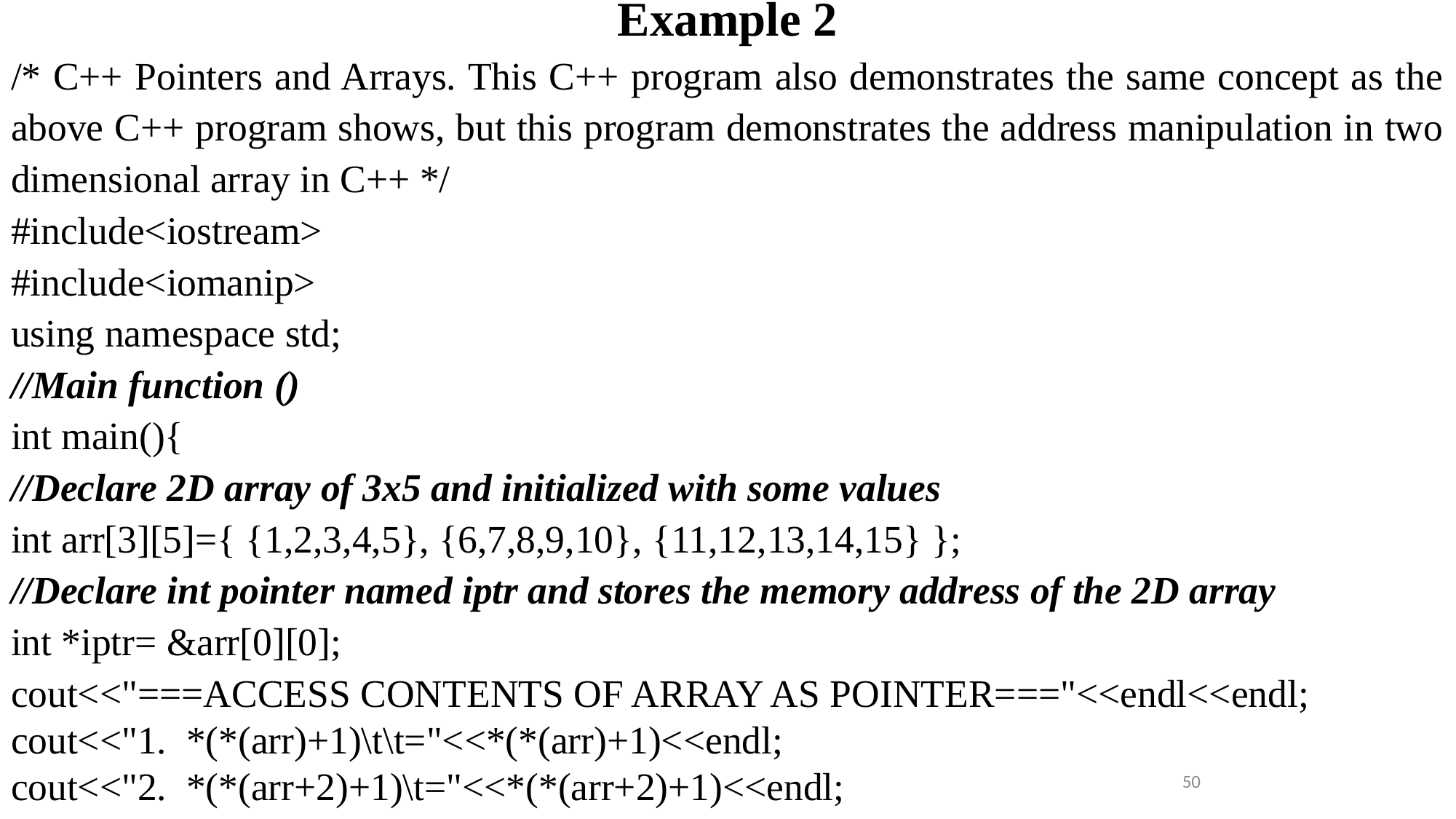

# Example 2
/* C++ Pointers and Arrays. This C++ program also demonstrates the same concept as the above C++ program shows, but this program demonstrates the address manipulation in two dimensional array in C++ */
#include<iostream>
#include<iomanip>
using namespace std;
//Main function ()
int main(){
//Declare 2D array of 3x5 and initialized with some values
int arr[3][5]={ {1,2,3,4,5}, {6,7,8,9,10}, {11,12,13,14,15} };
//Declare int pointer named iptr and stores the memory address of the 2D array
int *iptr= &arr[0][0];
cout<<"===ACCESS CONTENTS OF ARRAY AS POINTER==="<<endl<<endl;
cout<<"1.  *(*(arr)+1)\t\t="<<*(*(arr)+1)<<endl;
cout<<"2.  *(*(arr+2)+1)\t="<<*(*(arr+2)+1)<<endl;

50